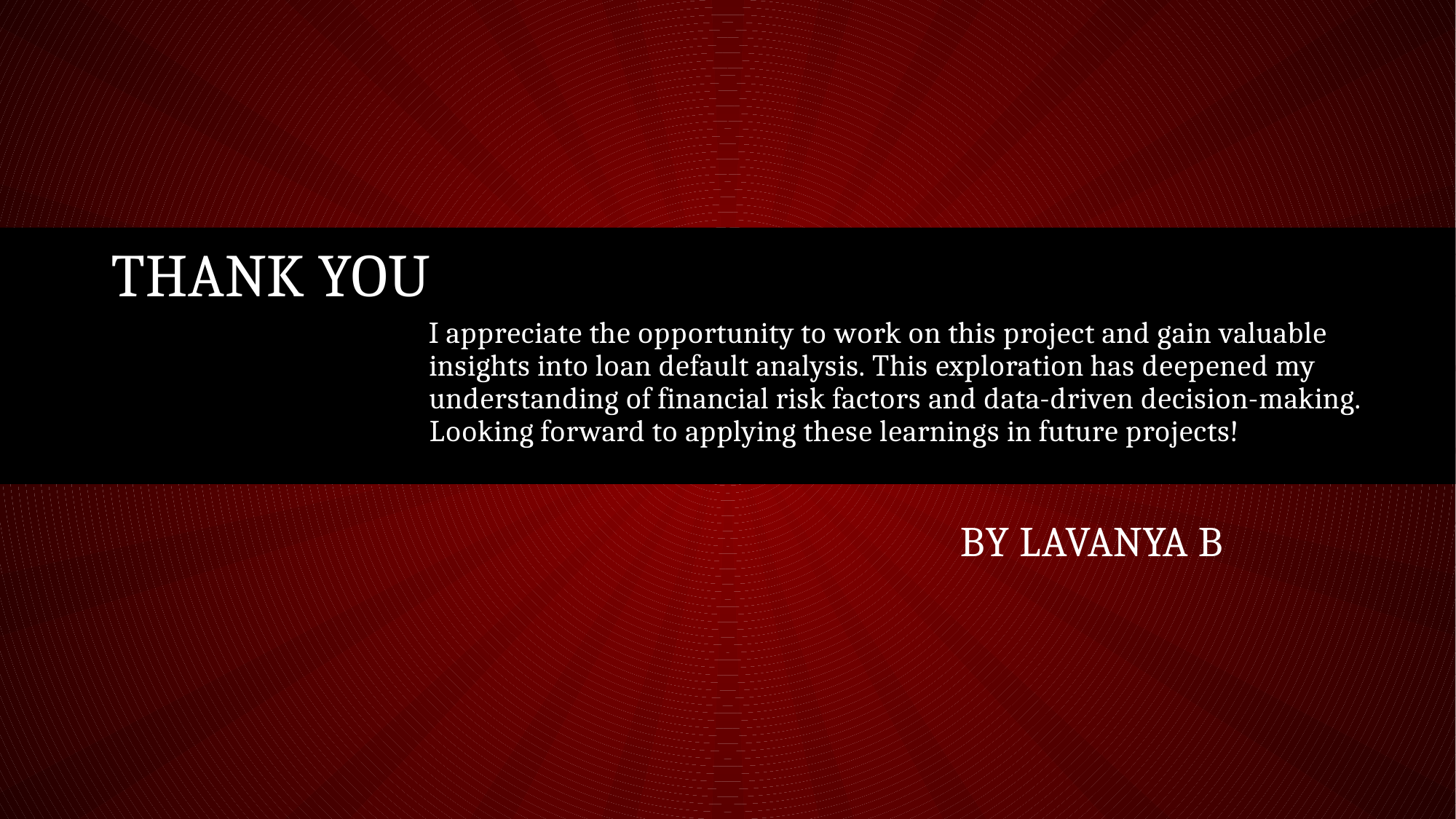

THANK YOU
I appreciate the opportunity to work on this project and gain valuable insights into loan default analysis. This exploration has deepened my understanding of financial risk factors and data-driven decision-making. Looking forward to applying these learnings in future projects!
BY LAVANYA B